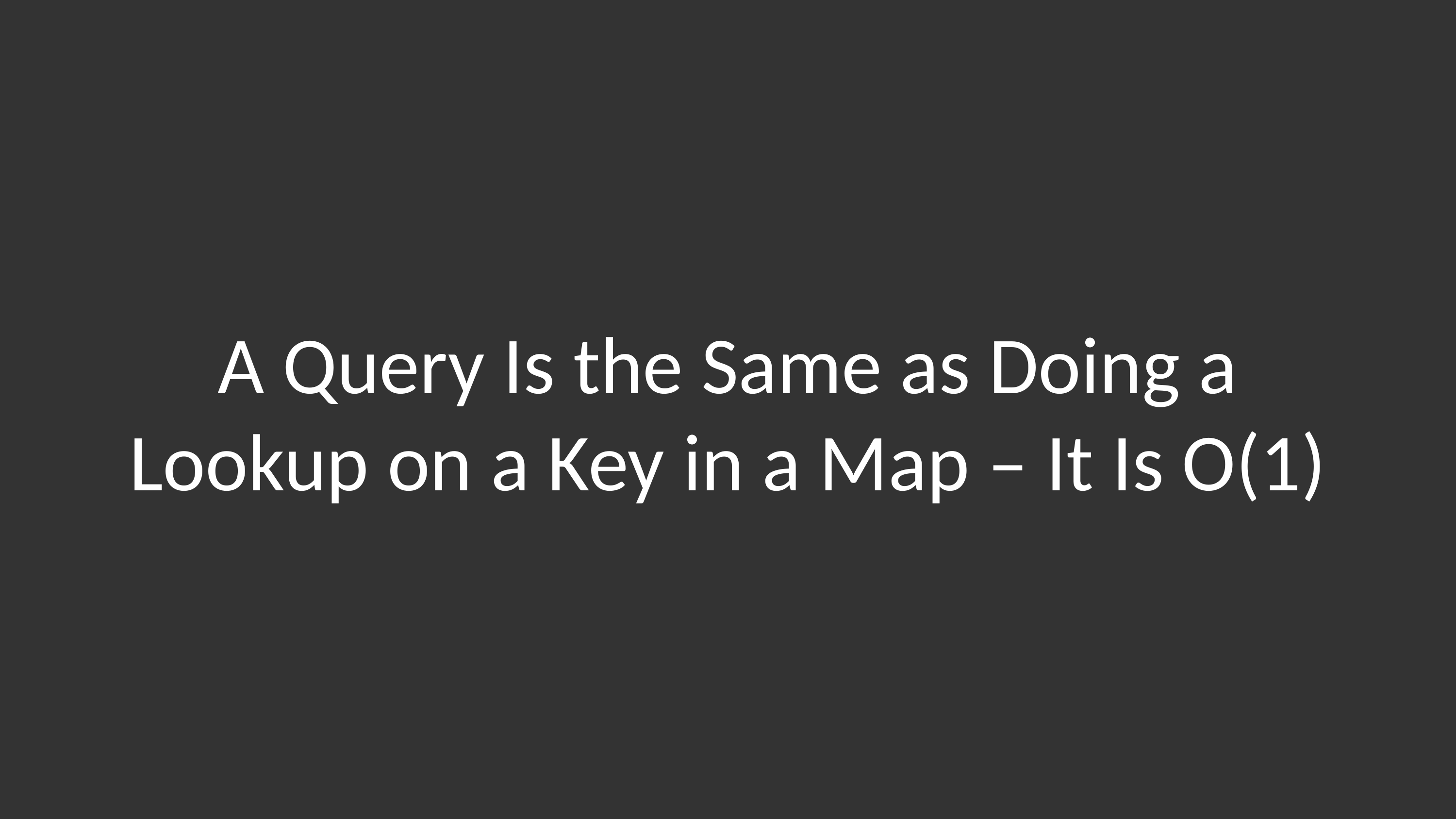

# A Query Is the Same as Doing a Lookup on a Key in a Map – It Is O(1)